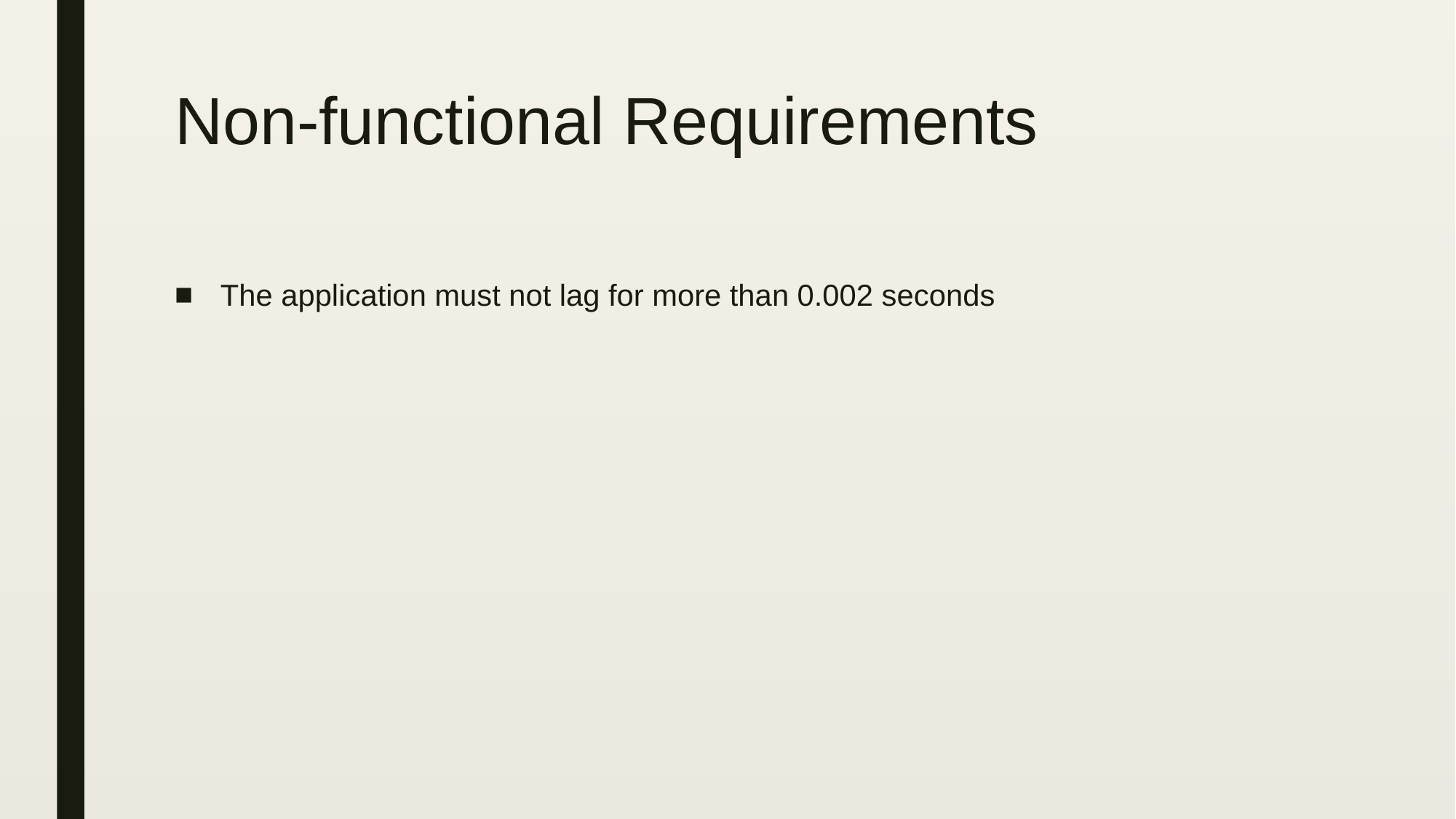

# Non-functional Requirements
The application must not lag for more than 0.002 seconds